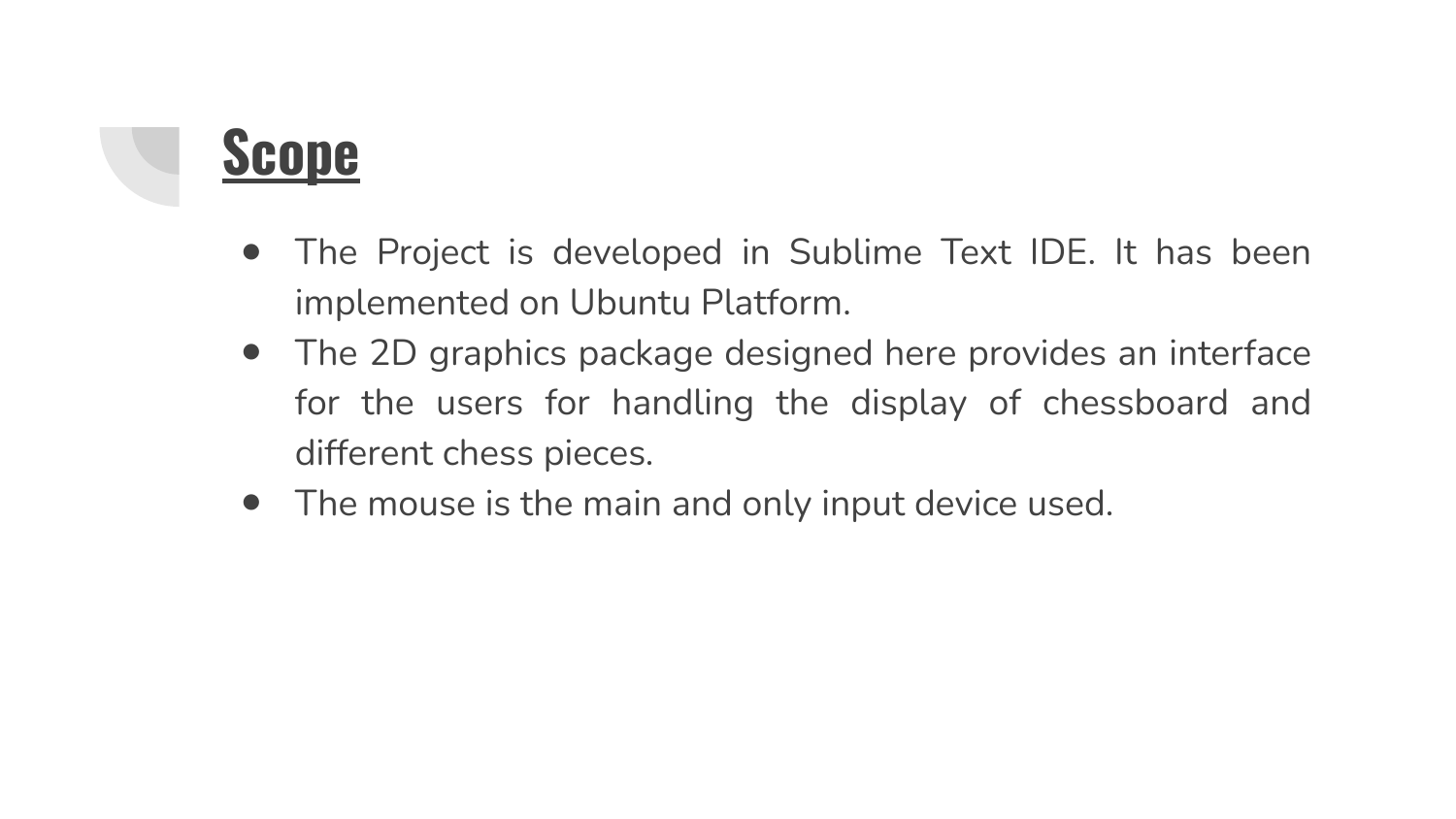

# Scope
The Project is developed in Sublime Text IDE. It has been implemented on Ubuntu Platform.
The 2D graphics package designed here provides an interface for the users for handling the display of chessboard and different chess pieces.
The mouse is the main and only input device used.